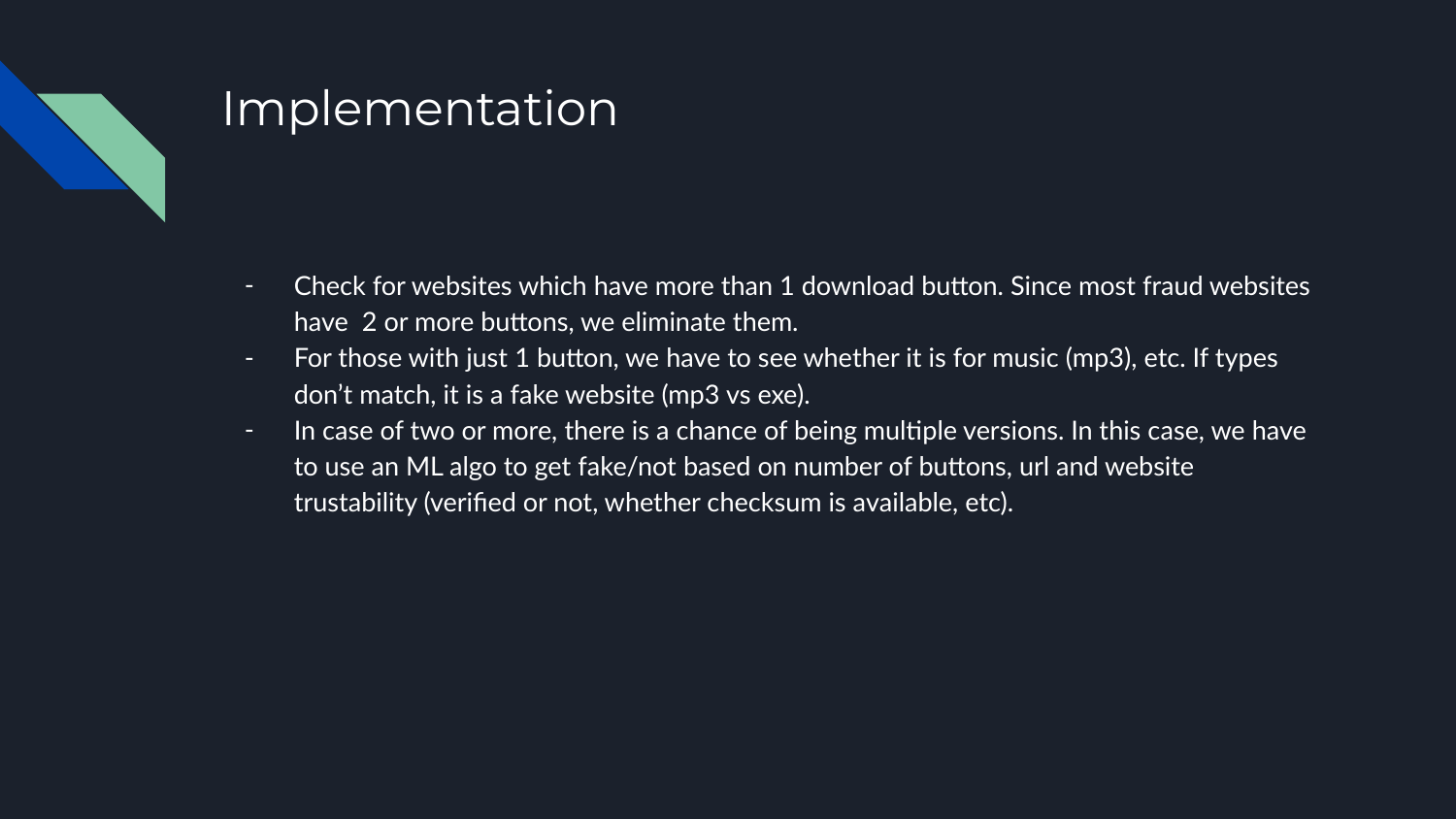

# Implementation
Check for websites which have more than 1 download button. Since most fraud websites have  2 or more buttons, we eliminate them.
For those with just 1 button, we have to see whether it is for music (mp3), etc. If types don’t match, it is a fake website (mp3 vs exe).
In case of two or more, there is a chance of being multiple versions. In this case, we have to use an ML algo to get fake/not based on number of buttons, url and website trustability (verified or not, whether checksum is available, etc).